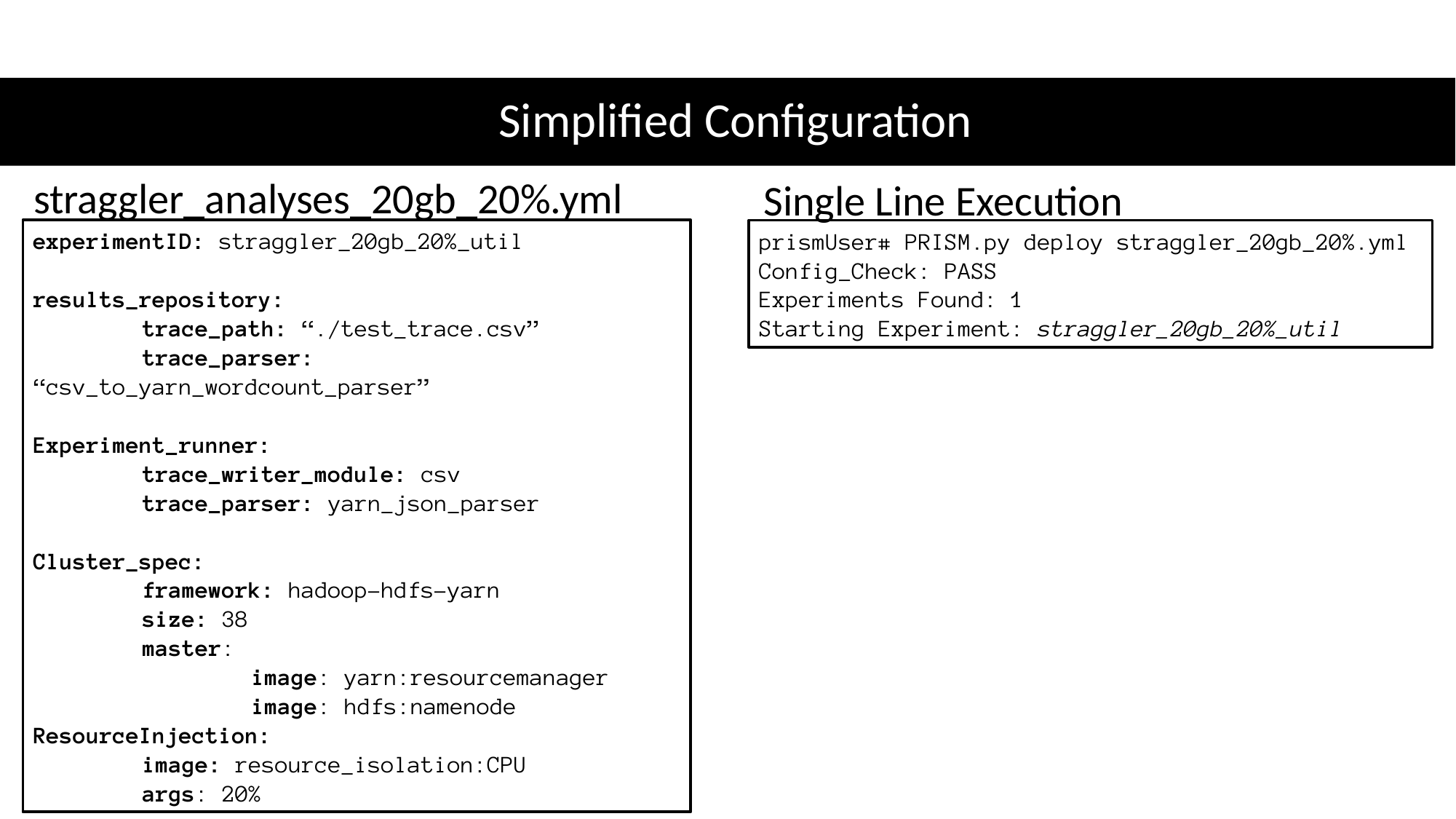

# Simplified Configuration

straggler_analyses_20gb_20%.yml
Single Line Execution
experimentID: straggler_20gb_20%_util

results_repository:
	trace_path: “./test_trace.csv”
	trace_parser: “csv_to_yarn_wordcount_parser”

Experiment_runner:
	trace_writer_module: csv
	trace_parser: yarn_json_parser

Cluster_spec:
	framework: hadoop-hdfs-yarn
	size: 38
	master:
		image: yarn:resourcemanager
		image: hdfs:namenode
ResourceInjection:
	image: resource_isolation:CPU
	args: 20%
prismUser# PRISM.py deploy straggler_20gb_20%.yml
Config_Check: PASS
Experiments Found: 1
Starting Experiment: straggler_20gb_20%_util